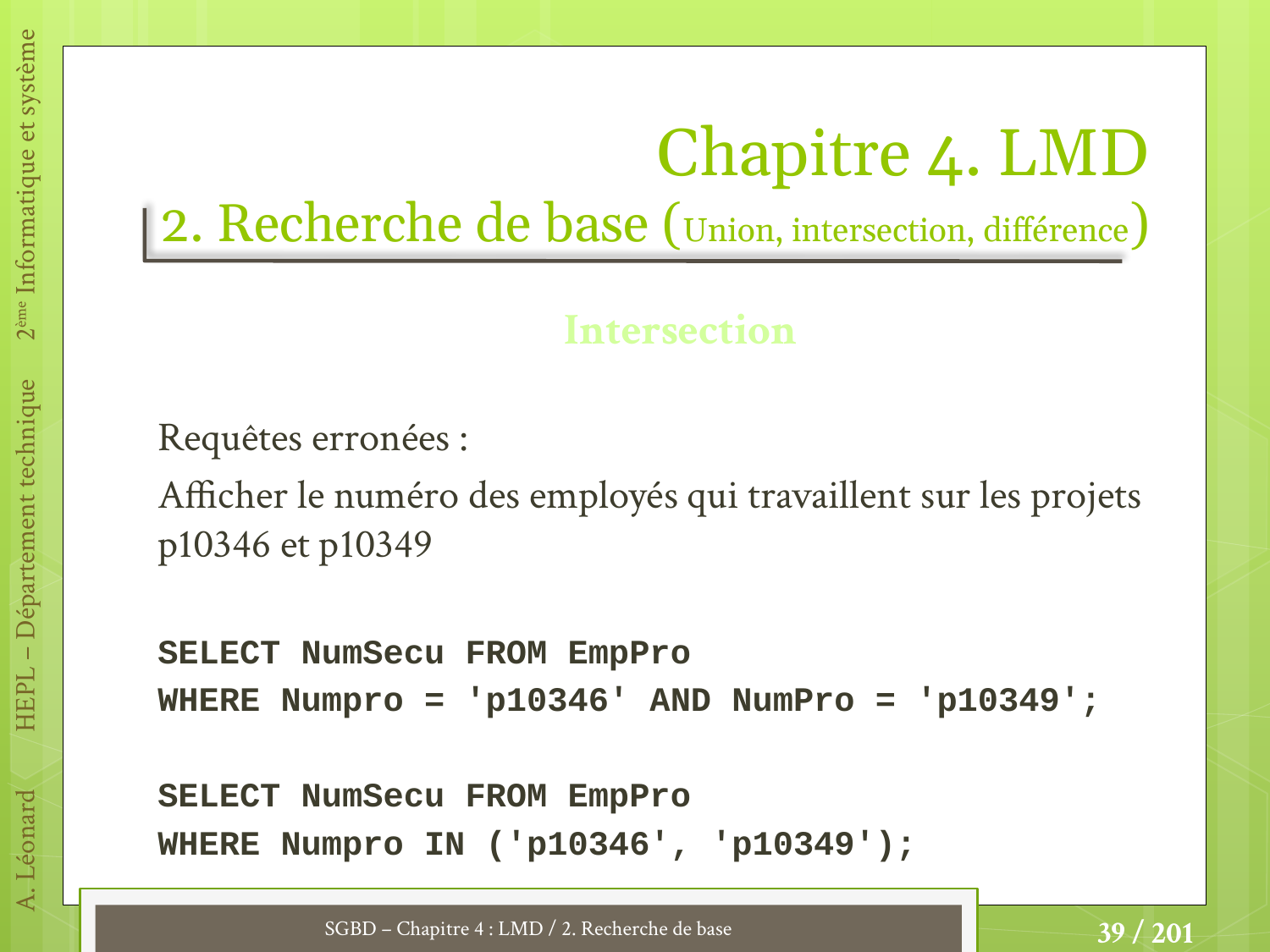

# Chapitre 4. LMD 2. Recherche de base (Union, intersection, différence)
Intersection

Requêtes erronées :
Afficher le numéro des employés qui travaillent sur les projets p10346 et p10349

SELECT NumSecu FROM EmpPro
WHERE Numpro = 'p10346' AND NumPro = 'p10349';

SELECT NumSecu FROM EmpPro
WHERE Numpro IN ('p10346', 'p10349');
SGBD – Chapitre 4 : LMD / 2. Recherche de base